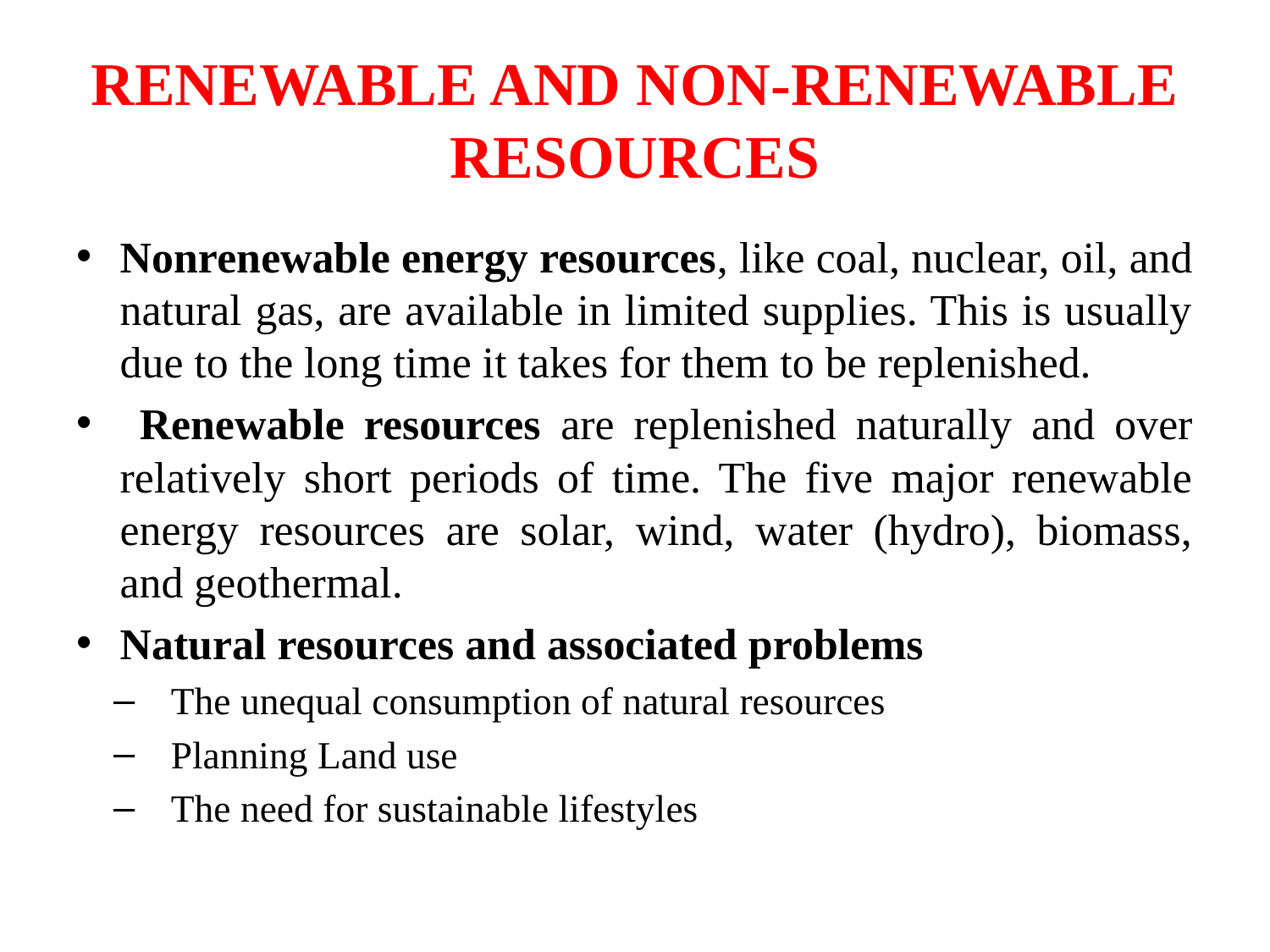

# RENEWABLE AND NON-RENEWABLE RESOURCES
Nonrenewable energy resources, like coal, nuclear, oil, and natural gas, are available in limited supplies. This is usually due to the long time it takes for them to be replenished.
 Renewable resources are replenished naturally and over relatively short periods of time. The five major renewable energy resources are solar, wind, water (hydro), biomass, and geothermal.
Natural resources and associated problems
The unequal consumption of natural resources
Planning Land use
The need for sustainable lifestyles